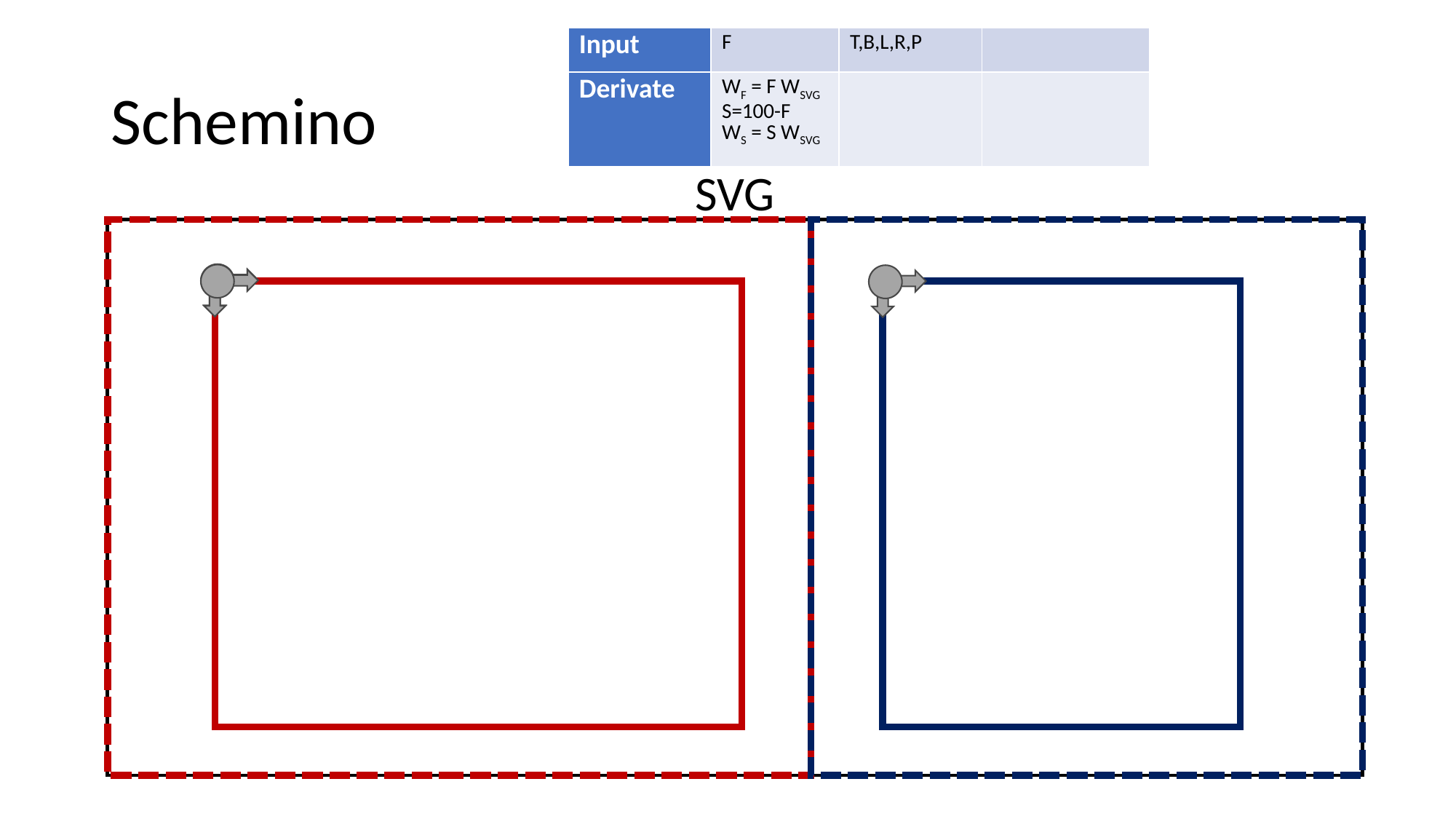

| Input | F | T,B,L,R,P |  |
| --- | --- | --- | --- |
| Derivate | WF = F WSVG S=100-F WS = S WSVG |  |  |
# Schemino
SVG